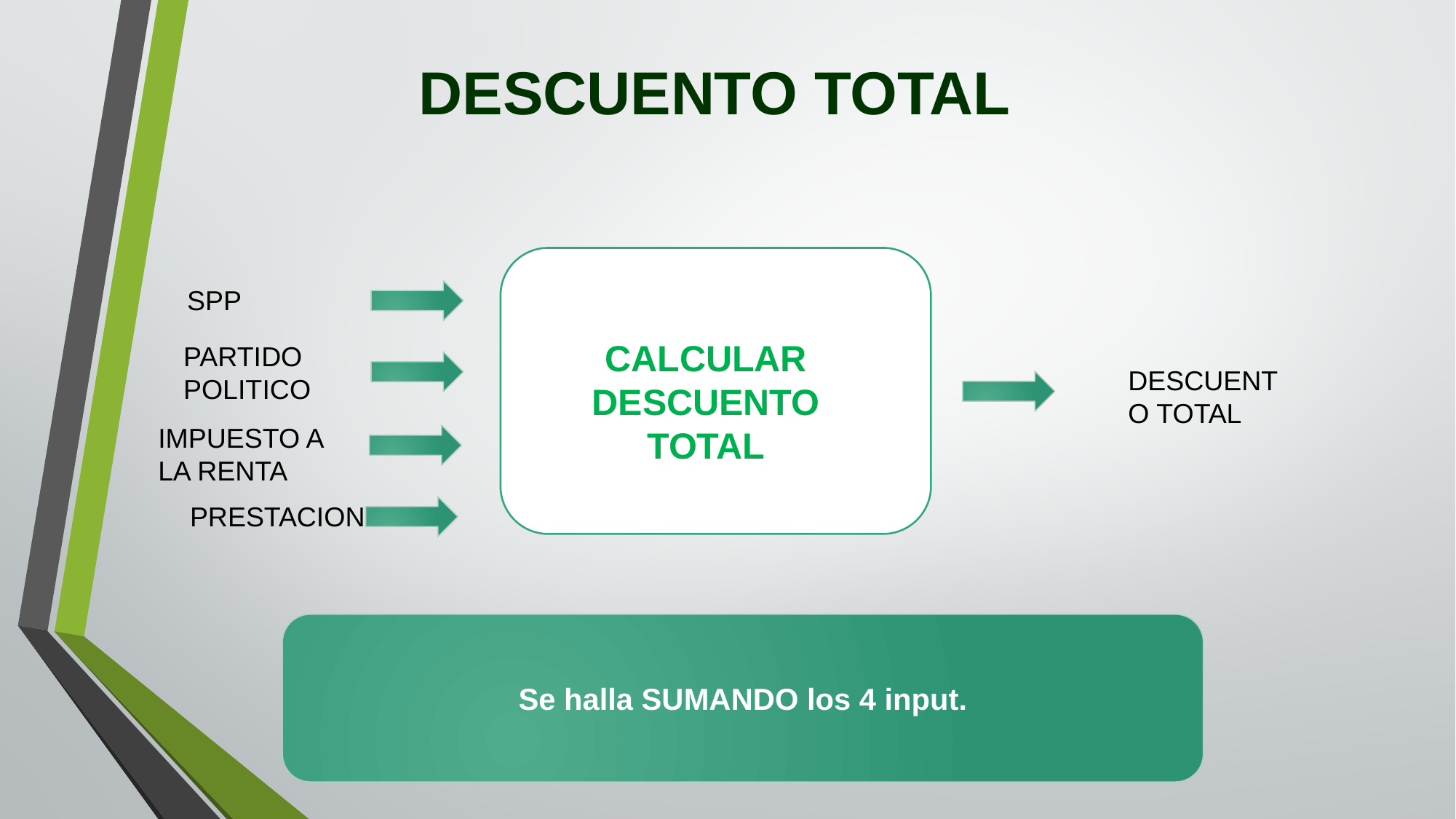

DESCUENTO TOTAL

SPP

CALCULAR DESCUENTO TOTAL
PARTIDO POLITICO

DESCUENTO TOTAL

IMPUESTO A LA RENTA

PRESTACION

Se halla SUMANDO los 4 input.